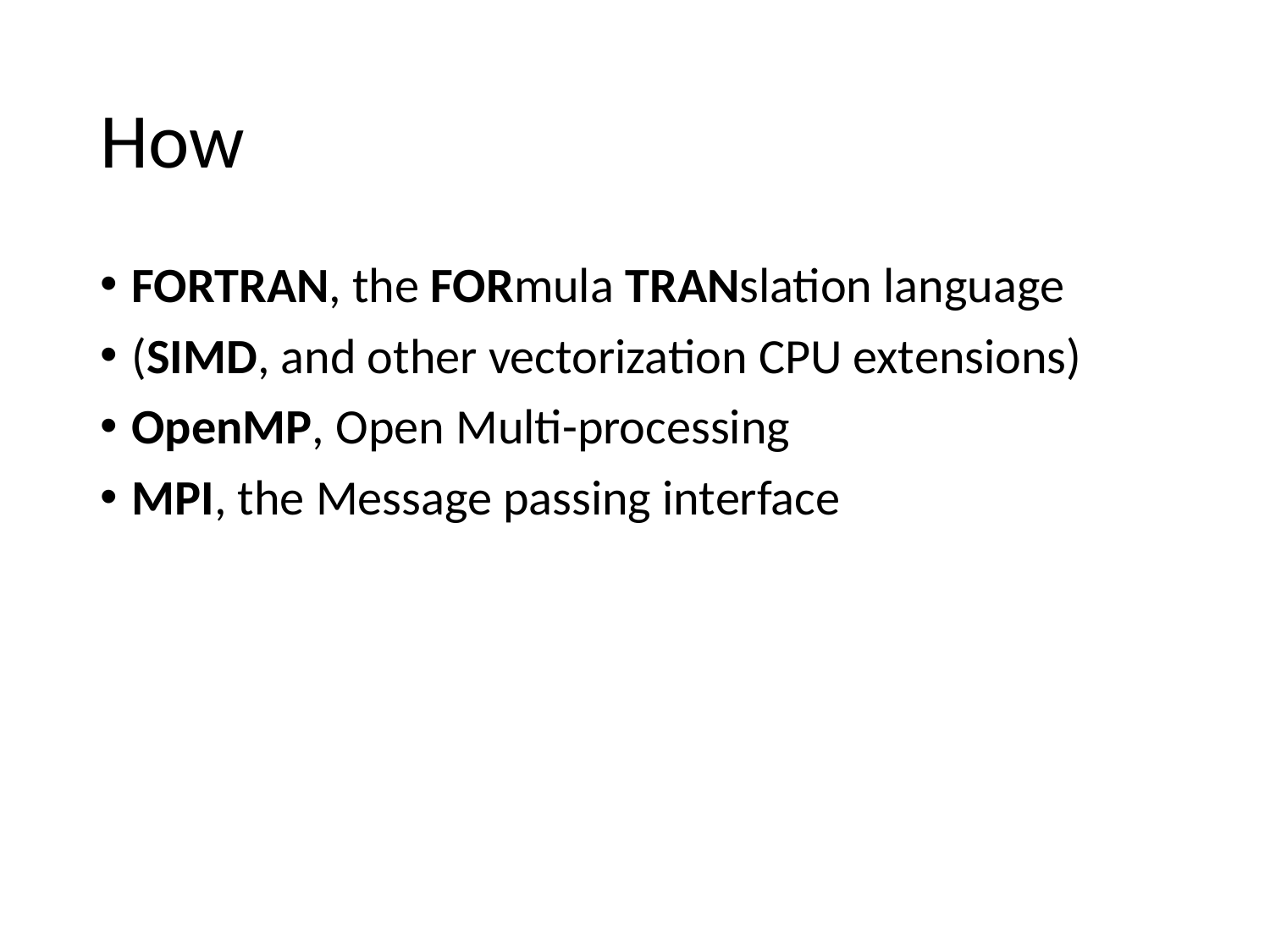

# How
FORTRAN, the FORmula TRANslation language
(SIMD, and other vectorization CPU extensions)
OpenMP, Open Multi-processing
MPI, the Message passing interface